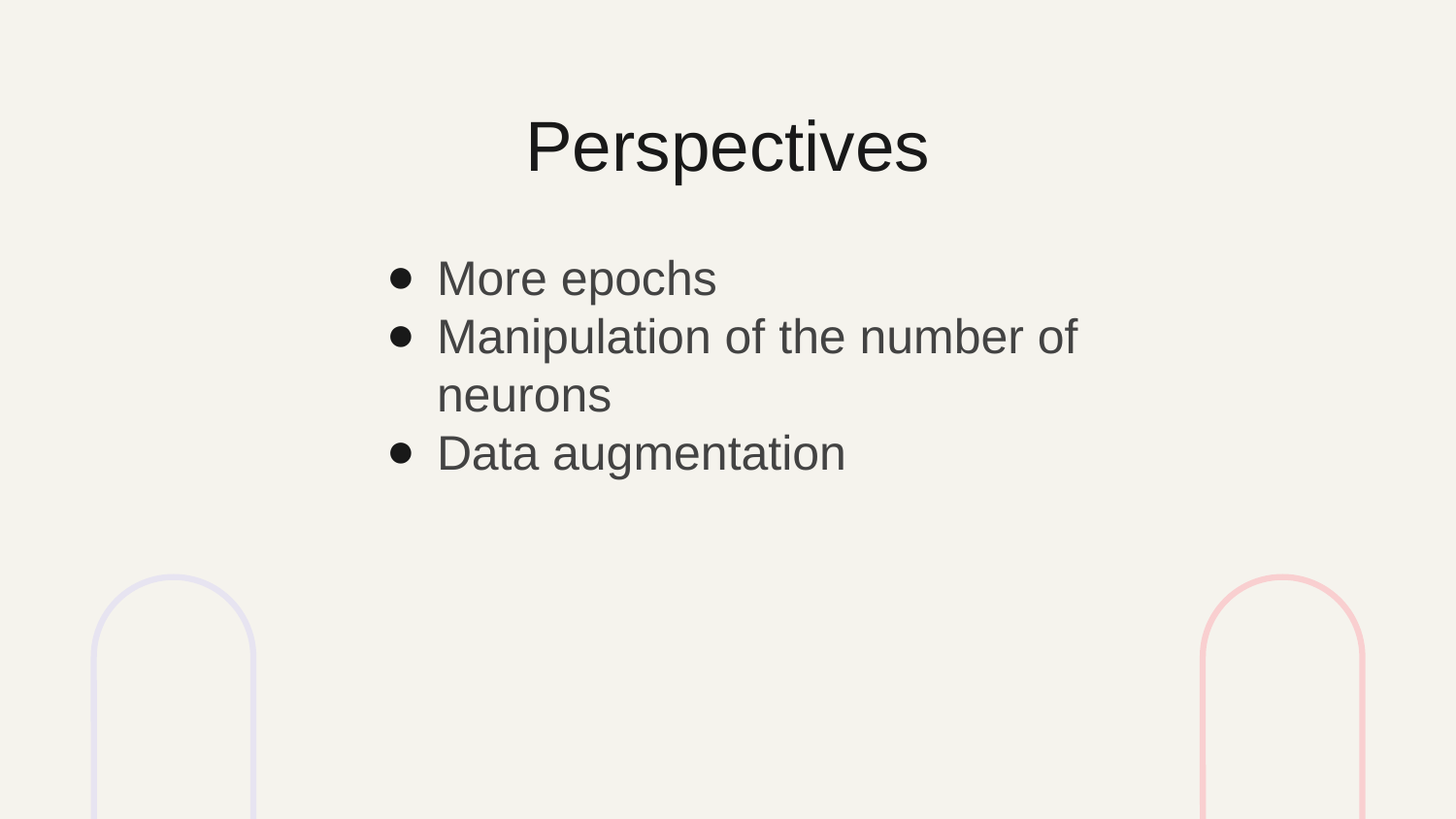

# Perspectives
More epochs
Manipulation of the number of neurons
Data augmentation